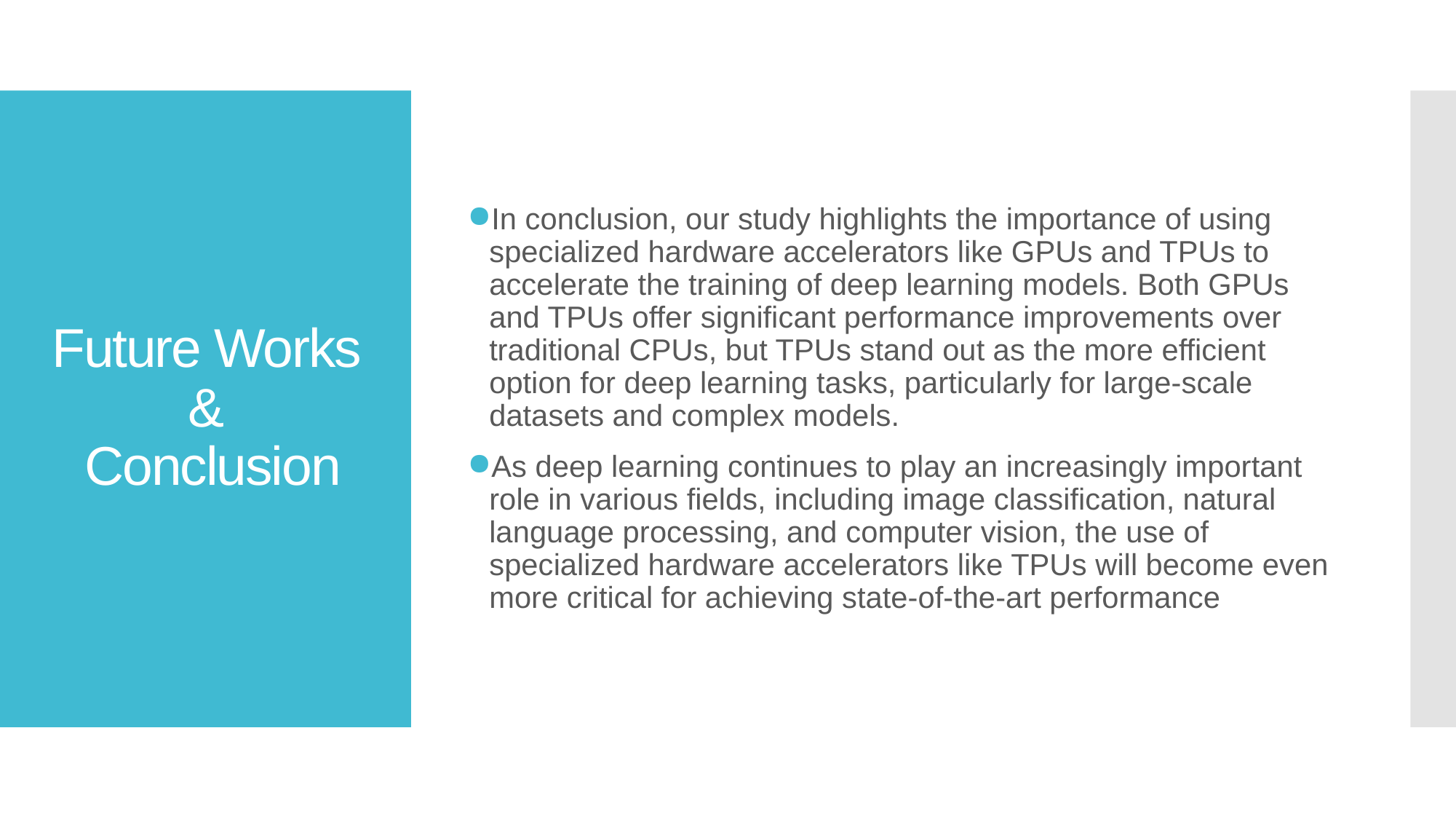

In conclusion, our study highlights the importance of using specialized hardware accelerators like GPUs and TPUs to accelerate the training of deep learning models. Both GPUs and TPUs offer significant performance improvements over traditional CPUs, but TPUs stand out as the more efficient option for deep learning tasks, particularly for large-scale datasets and complex models.
As deep learning continues to play an increasingly important role in various fields, including image classification, natural language processing, and computer vision, the use of specialized hardware accelerators like TPUs will become even more critical for achieving state-of-the-art performance
# Future Works & Conclusion